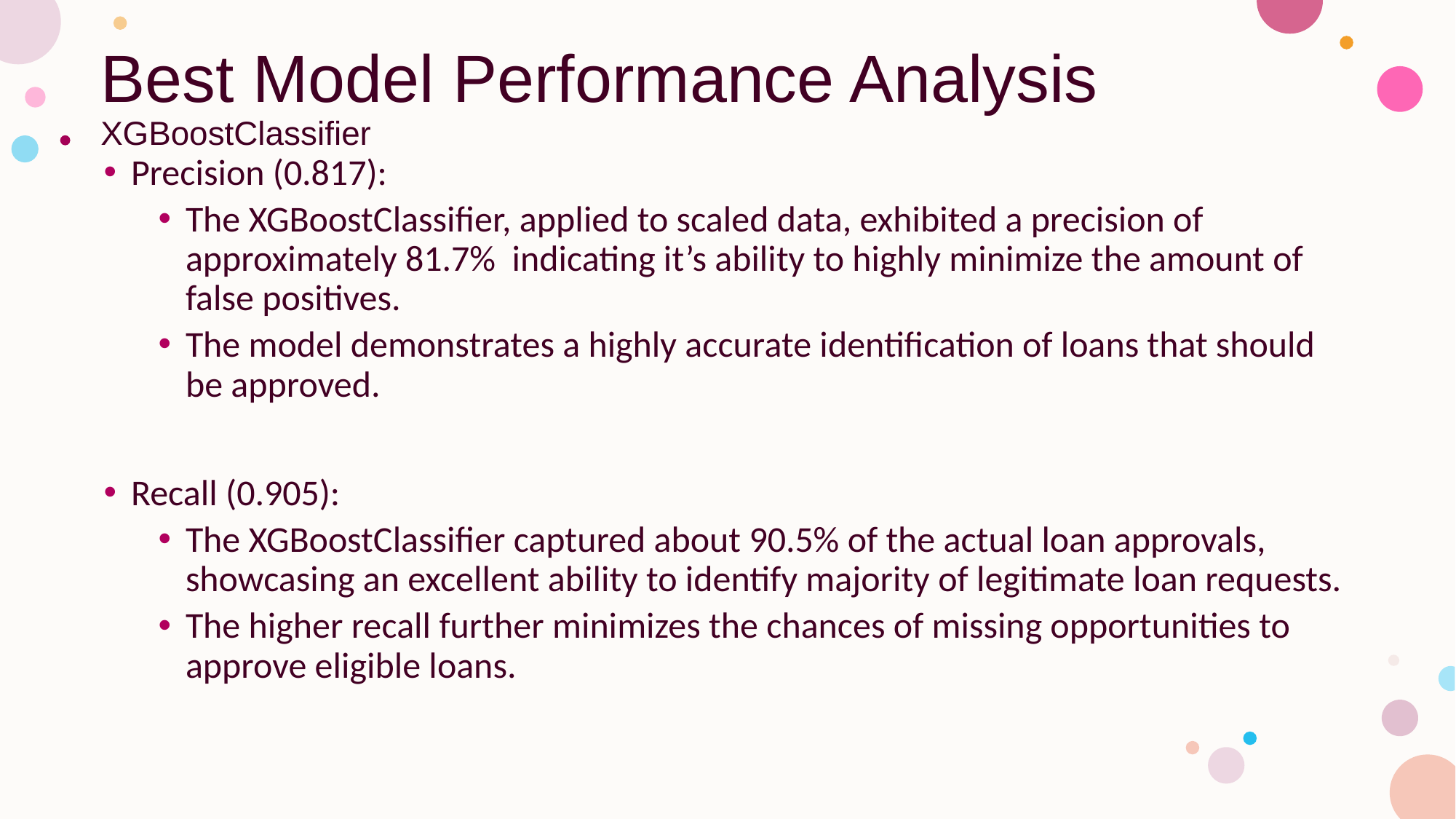

# Best Model Performance Analysis XGBoostClassifier
Precision (0.817):
The XGBoostClassifier, applied to scaled data, exhibited a precision of approximately 81.7%  indicating it’s ability to highly minimize the amount of false positives.
The model demonstrates a highly accurate identification of loans that should be approved.

Recall (0.905):
The XGBoostClassifier captured about 90.5% of the actual loan approvals, showcasing an excellent ability to identify majority of legitimate loan requests.
The higher recall further minimizes the chances of missing opportunities to approve eligible loans.